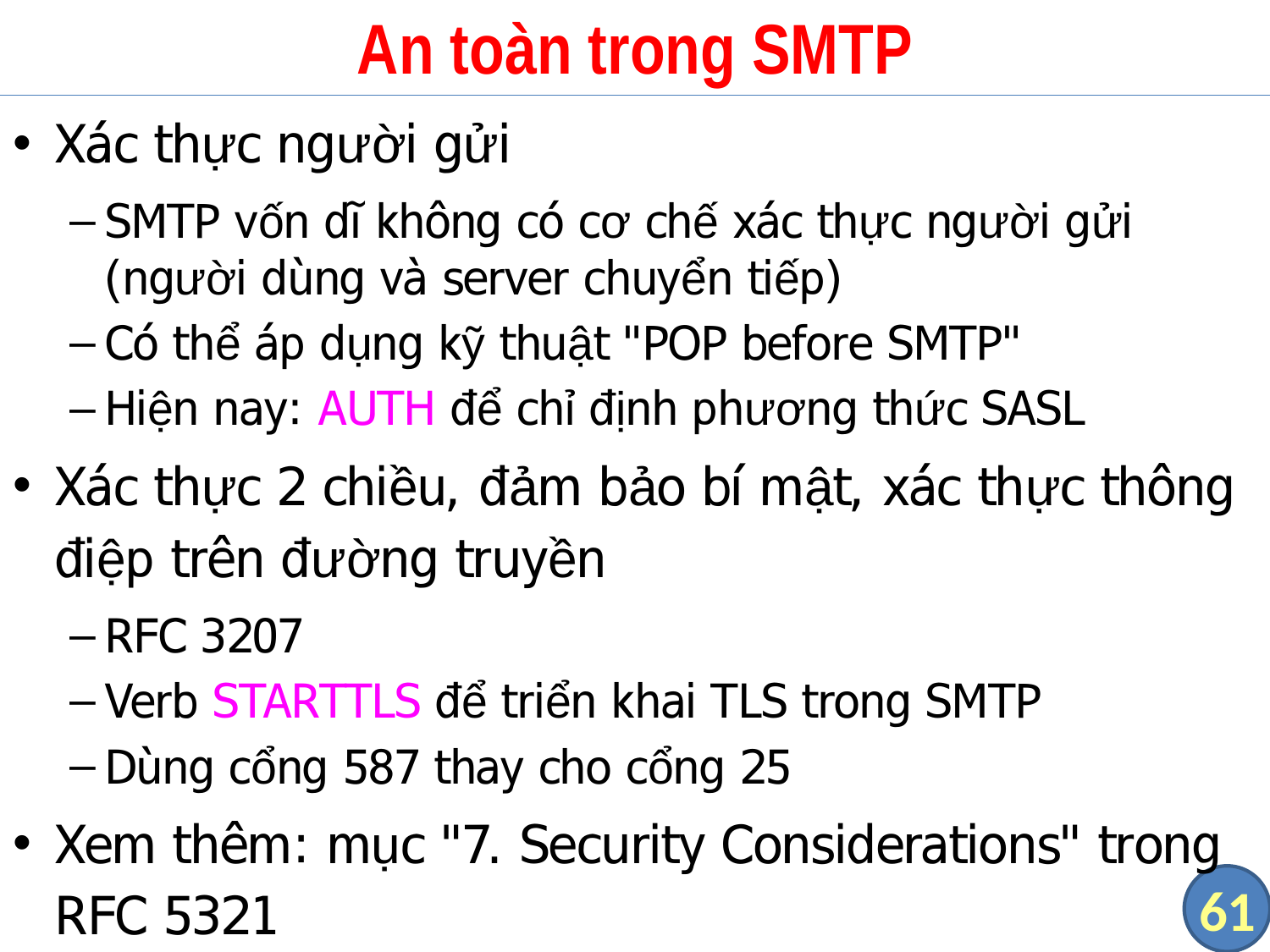

# An toàn trong SMTP
Xác thực người gửi
SMTP vốn dĩ không có cơ chế xác thực người gửi (người dùng và server chuyển tiếp)
Có thể áp dụng kỹ thuật "POP before SMTP"
Hiện nay: AUTH để chỉ định phương thức SASL
Xác thực 2 chiều, đảm bảo bí mật, xác thực thông điệp trên đường truyền
RFC 3207
Verb STARTTLS để triển khai TLS trong SMTP
Dùng cổng 587 thay cho cổng 25
Xem thêm: mục "7. Security Considerations" trong RFC 5321

61